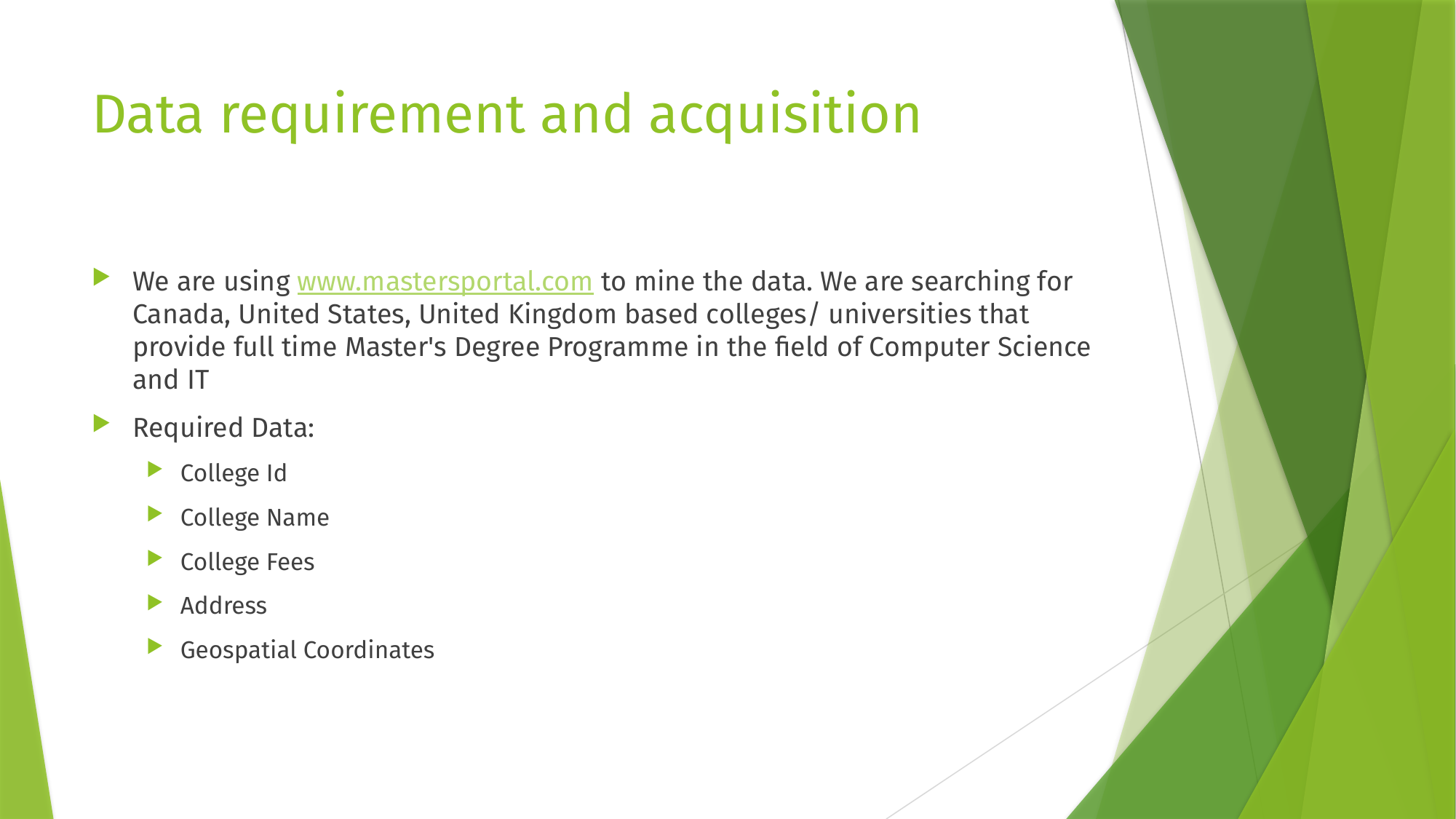

# Data requirement and acquisition
We are using www.mastersportal.com to mine the data. We are searching for Canada, United States, United Kingdom based colleges/ universities that provide full time Master's Degree Programme in the field of Computer Science and IT
Required Data:
College Id
College Name
College Fees
Address
Geospatial Coordinates